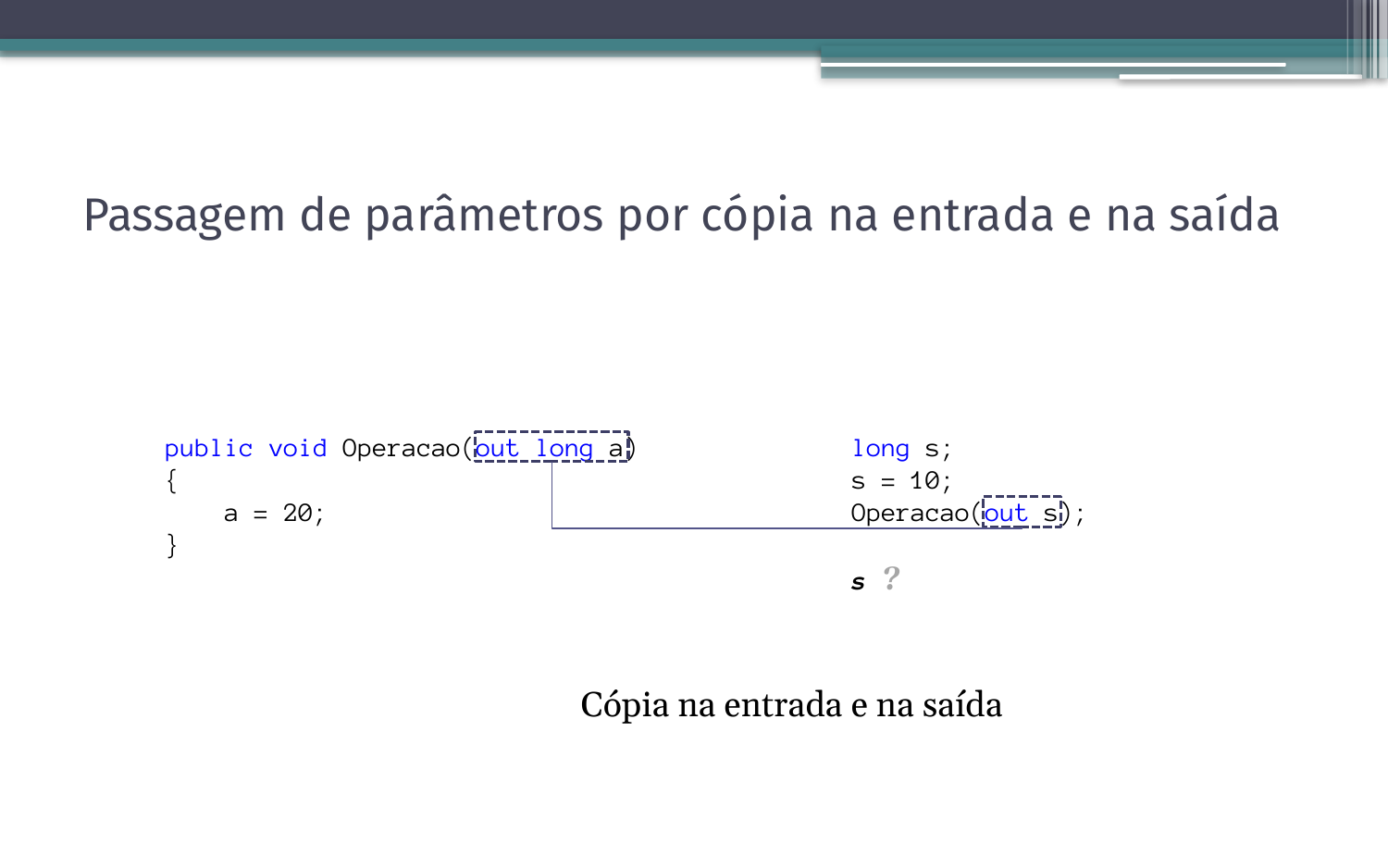

# Passagem de parâmetros por cópia na entrada e na saída
public void Operacao(out long a)
{
    a = 20;
}
long s;
s = 10;
Operacao(out s);

s ?

Cópia na entrada e na saída